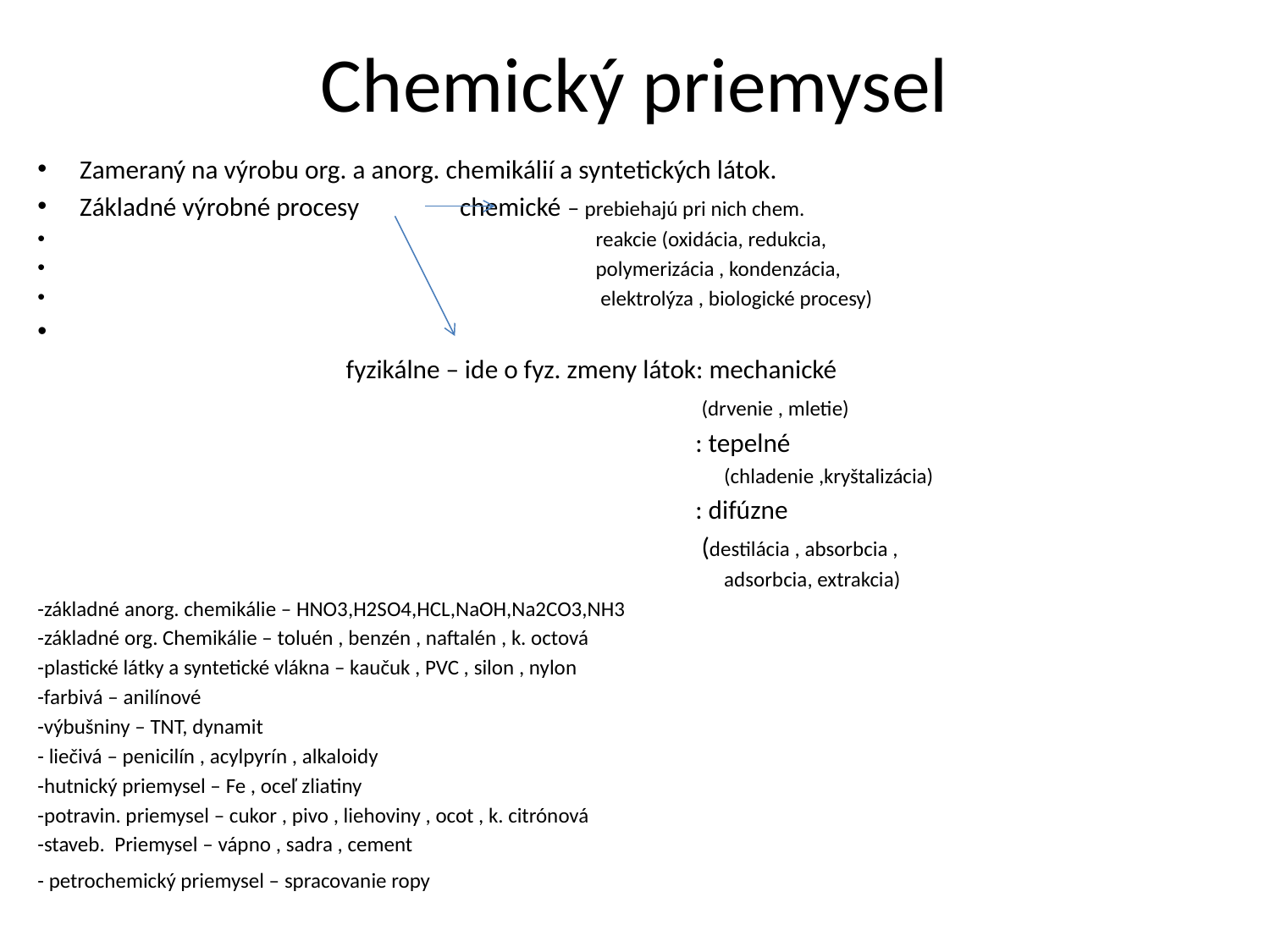

# Chemický priemysel
Zameraný na výrobu org. a anorg. chemikálií a syntetických látok.
Základné výrobné procesy                 chemické – prebiehajú pri nich chem.
                                                                                                          reakcie (oxidácia, redukcia,
                                                                                                          polymerizácia , kondenzácia,
                                                                                                           elektrolýza , biologické procesy)

                                                    fyzikálne – ide o fyz. zmeny látok: mechanické
                                                                                                                (drvenie , mletie)
                                                                                                               : tepelné
                                                                                                                                             (chladenie ,kryštalizácia)
                                                                                                               : difúzne
                                                                                                                (destilácia , absorbcia ,
                                                                                                                                             adsorbcia, extrakcia)
-základné anorg. chemikálie – HNO3,H2SO4,HCL,NaOH,Na2CO3,NH3
-základné org. Chemikálie – toluén , benzén , naftalén , k. octová
-plastické látky a syntetické vlákna – kaučuk , PVC , silon , nylon
-farbivá – anilínové
-výbušniny – TNT, dynamit
- liečivá – penicilín , acylpyrín , alkaloidy
-hutnický priemysel – Fe , oceľ zliatiny
-potravin. priemysel – cukor , pivo , liehoviny , ocot , k. citrónová
-staveb.  Priemysel – vápno , sadra , cement
- petrochemický priemysel – spracovanie ropy